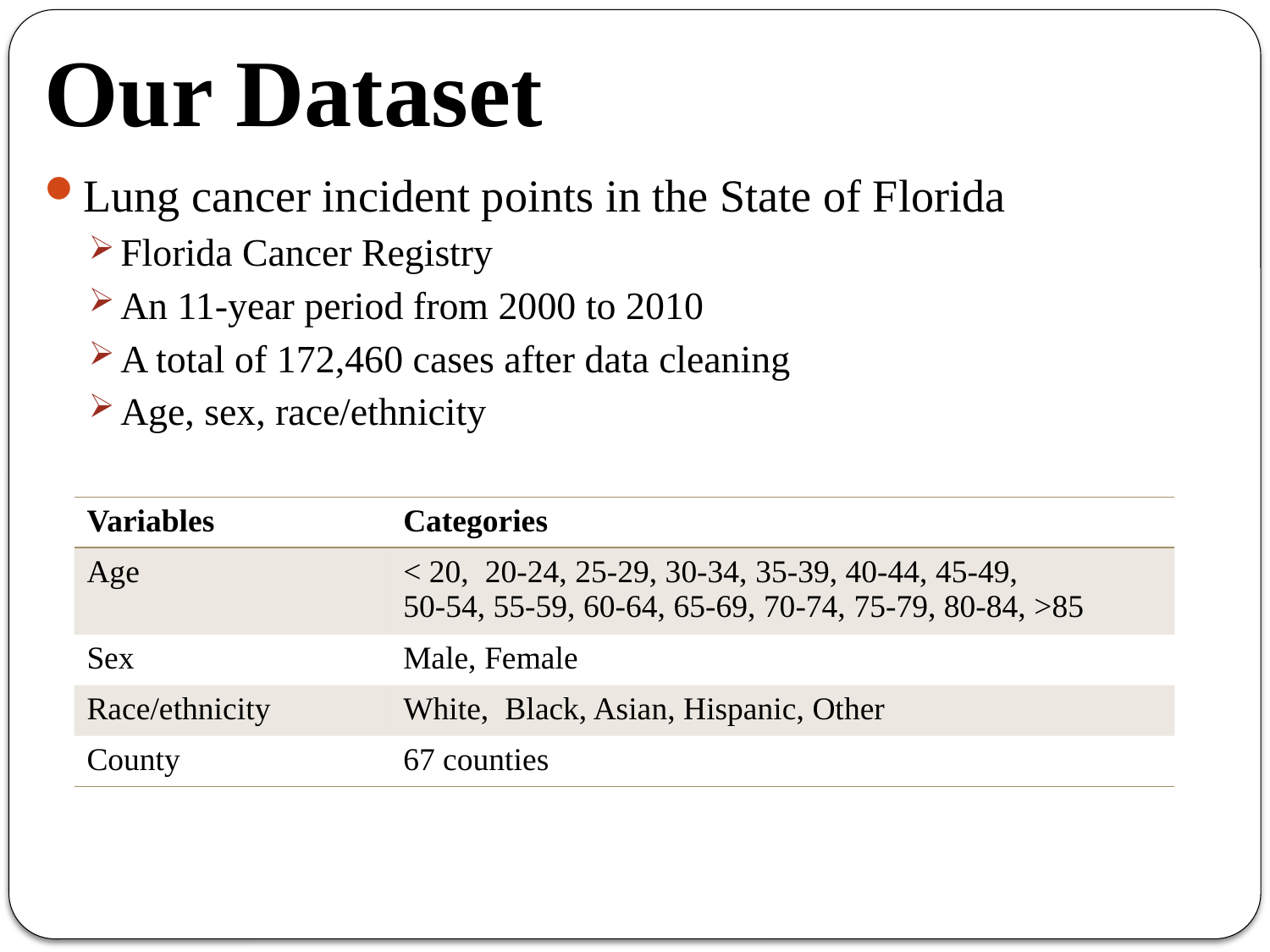

# Our Dataset
Lung cancer incident points in the State of Florida
Florida Cancer Registry
An 11-year period from 2000 to 2010
A total of 172,460 cases after data cleaning
Age, sex, race/ethnicity

| Variables | Categories |
| --- | --- |
| Age | < 20, 20-24, 25-29, 30-34, 35-39, 40-44, 45-49, 50-54, 55-59, 60-64, 65-69, 70-74, 75-79, 80-84, >85 |
| Sex | Male, Female |
| Race/ethnicity | White, Black, Asian, Hispanic, Other |
| County | 67 counties |